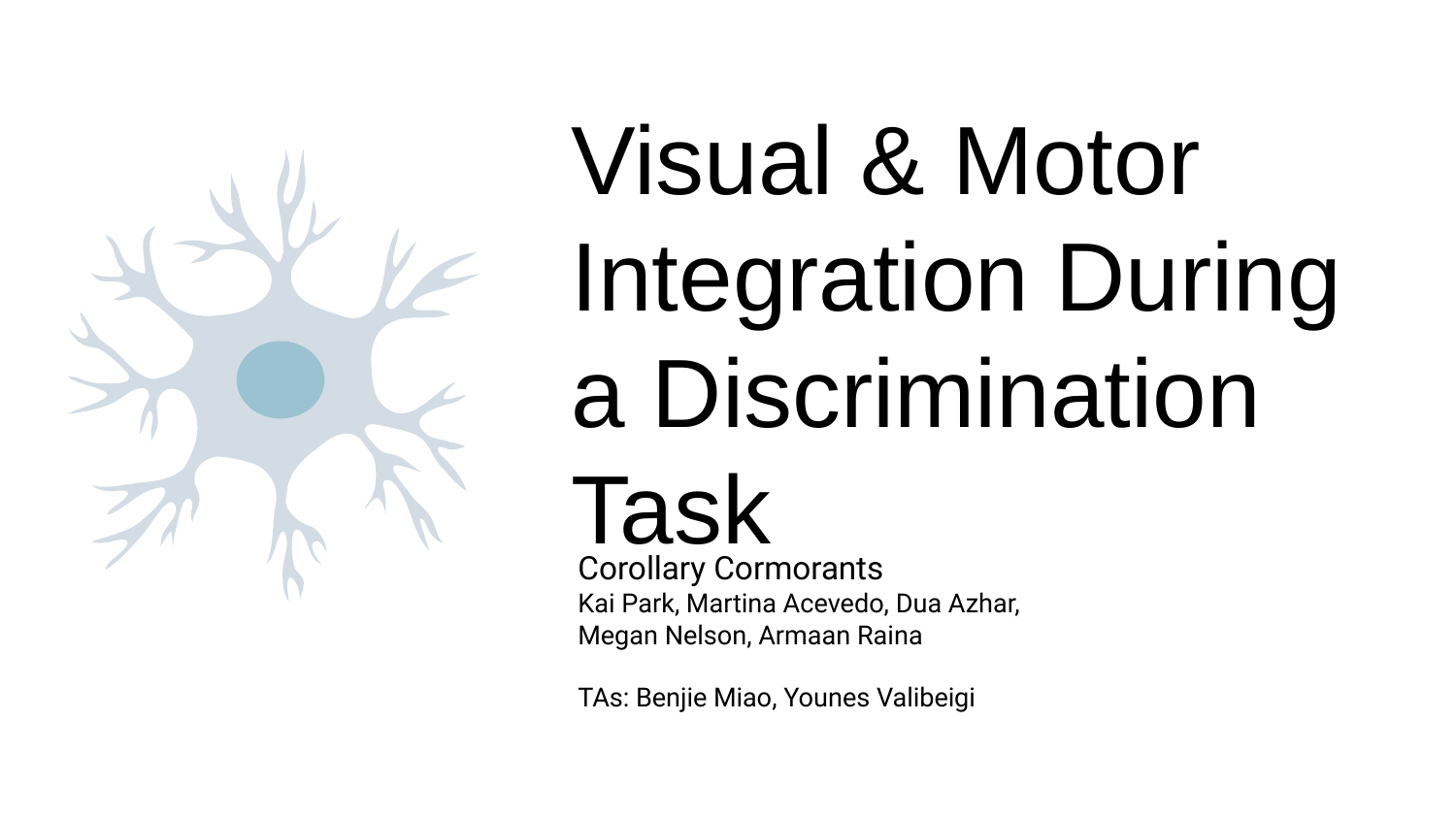

# Visual & Motor Integration During a Discrimination Task
Corollary Cormorants
Kai Park, Martina Acevedo, Dua Azhar, Megan Nelson, Armaan Raina

TAs: Benjie Miao, Younes Valibeigi